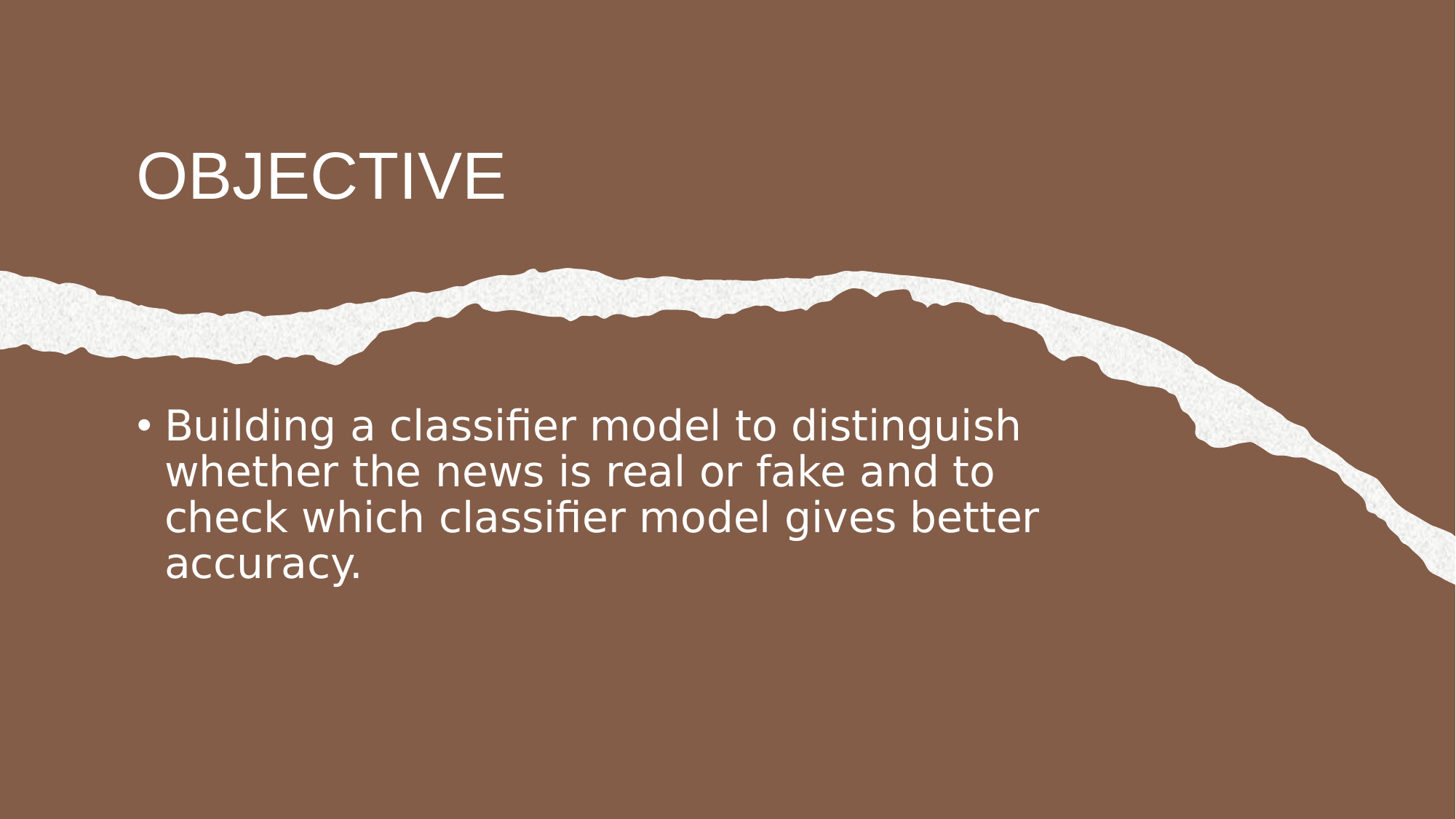

# OBJECTIVE

Building a classifier model to distinguish whether the news is real or fake and to check which classifier model gives better accuracy.